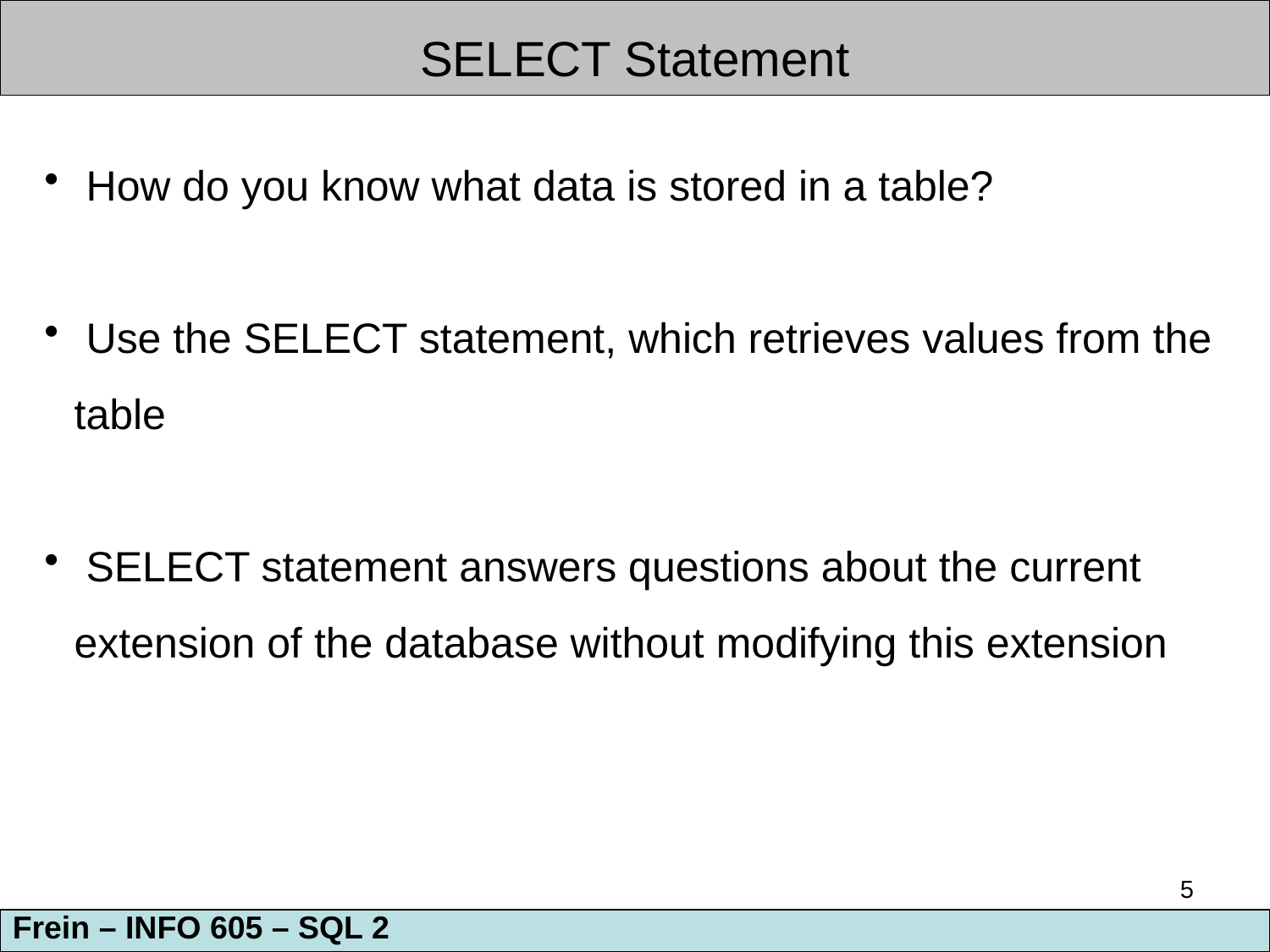

SELECT Statement

 How do you know what data is stored in a table?

 Use the SELECT statement, which retrieves values from the table

 SELECT statement answers questions about the current extension of the database without modifying this extension

5
Frein – INFO 605 – SQL 2